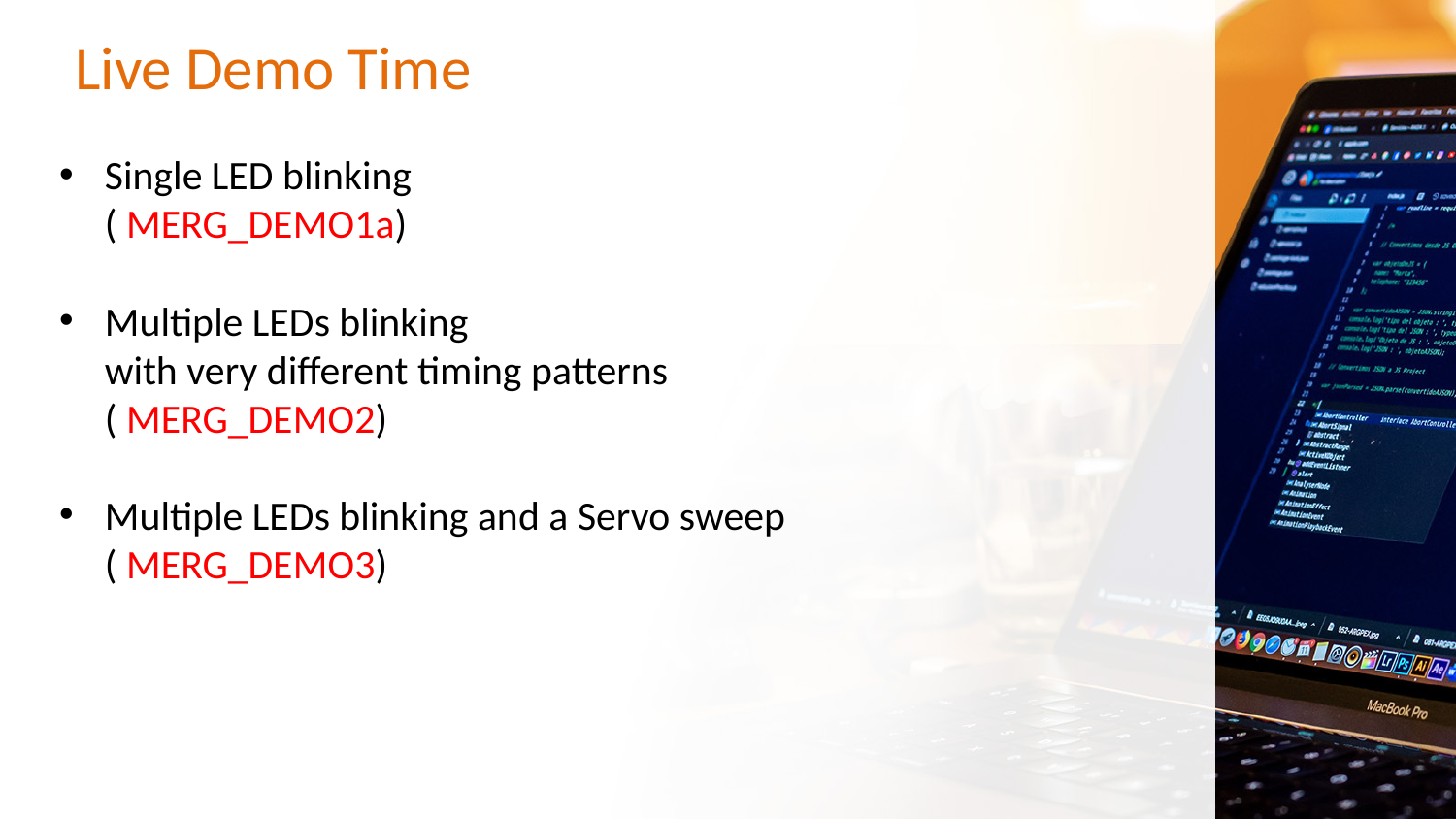

# Live Demo Time
Single LED blinking
( MERG_DEMO1a)

Multiple LEDs blinking
with very different timing patterns
( MERG_DEMO2)

Multiple LEDs blinking and a Servo sweep
( MERG_DEMO3)